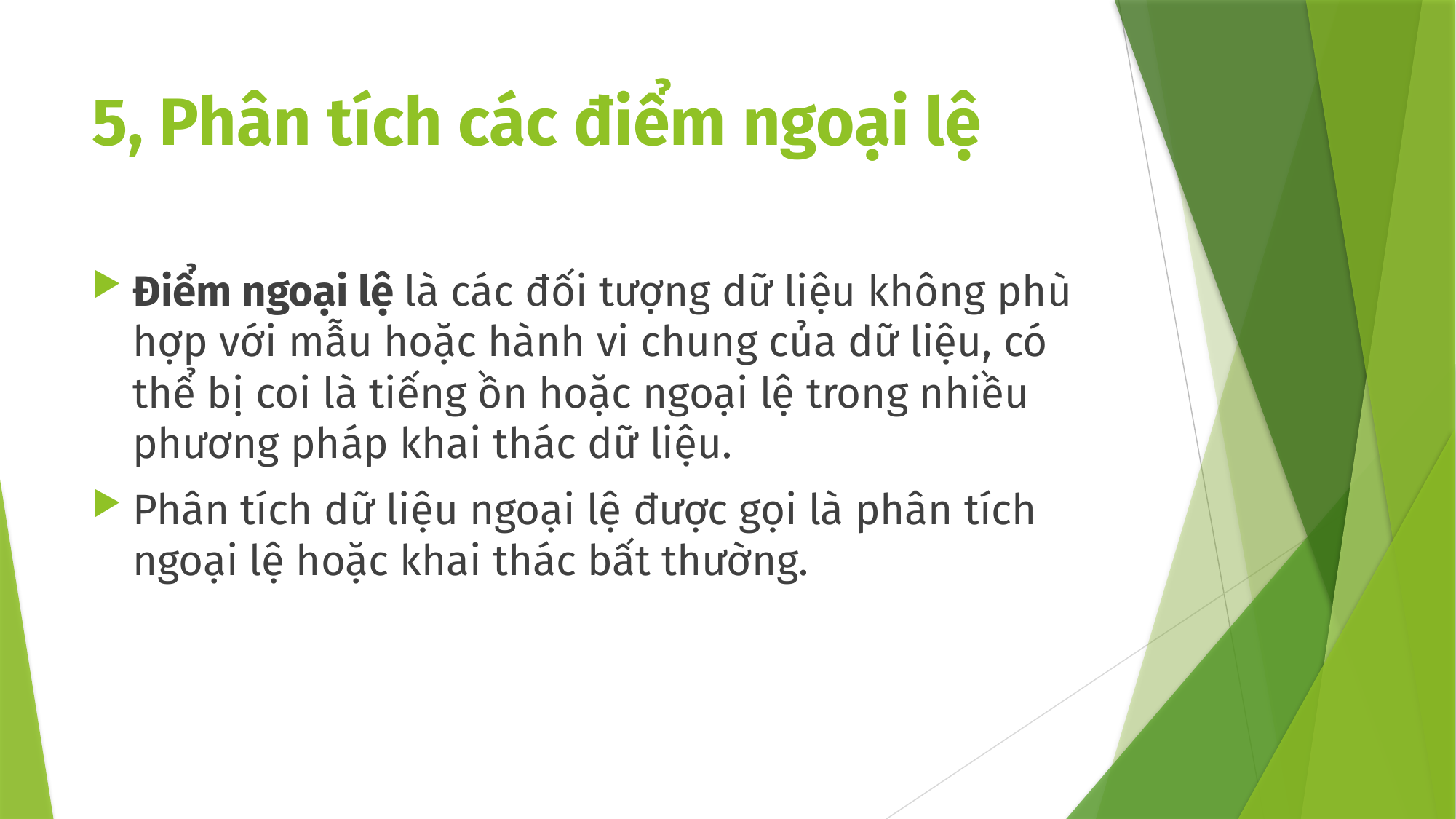

# 5, Phân tích các điểm ngoại lệ
Điểm ngoại lệ là các đối tượng dữ liệu không phù hợp với mẫu hoặc hành vi chung của dữ liệu, có thể bị coi là tiếng ồn hoặc ngoại lệ trong nhiều phương pháp khai thác dữ liệu.
Phân tích dữ liệu ngoại lệ được gọi là phân tích ngoại lệ hoặc khai thác bất thường.